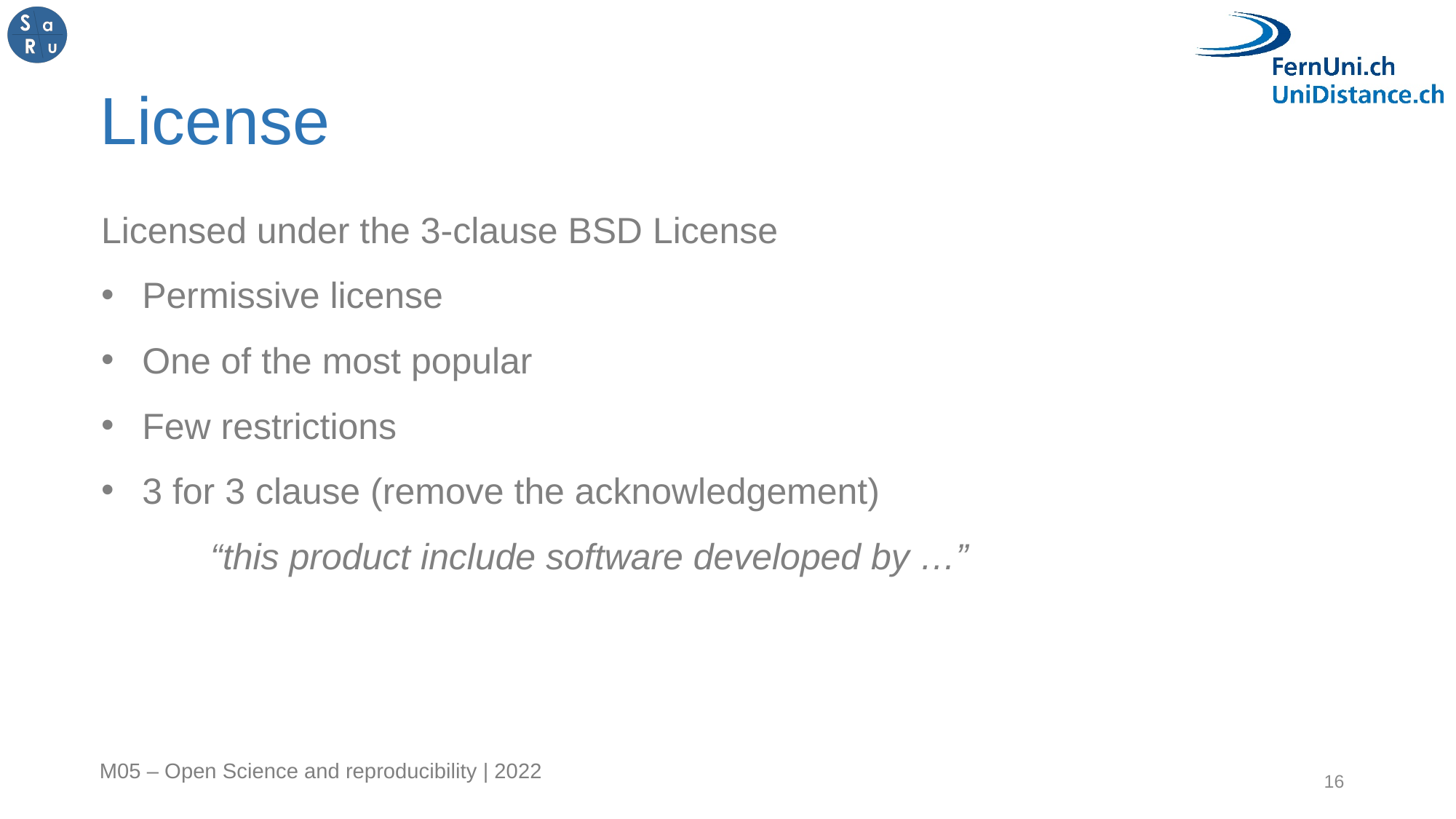

License
Licensed under the 3-clause BSD License
Permissive license
One of the most popular
Few restrictions
3 for 3 clause (remove the acknowledgement)
	“this product include software developed by …”
16